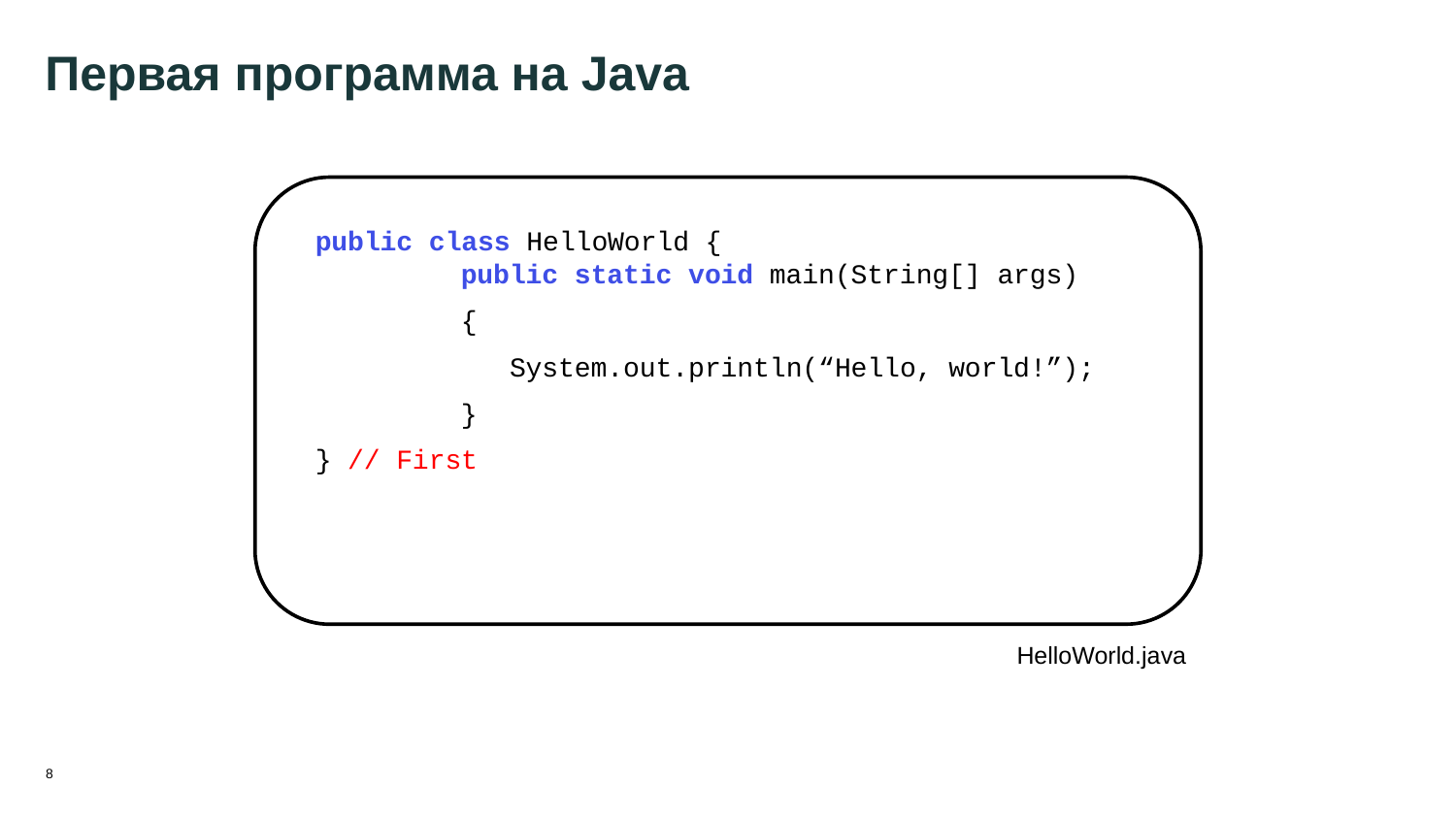

8
# Первая программа на Java

public class HelloWorld {
	public static void main(String[] args)
	{
	   System.out.println(“Hello, world!”);
	}
} // First

HelloWorld.java